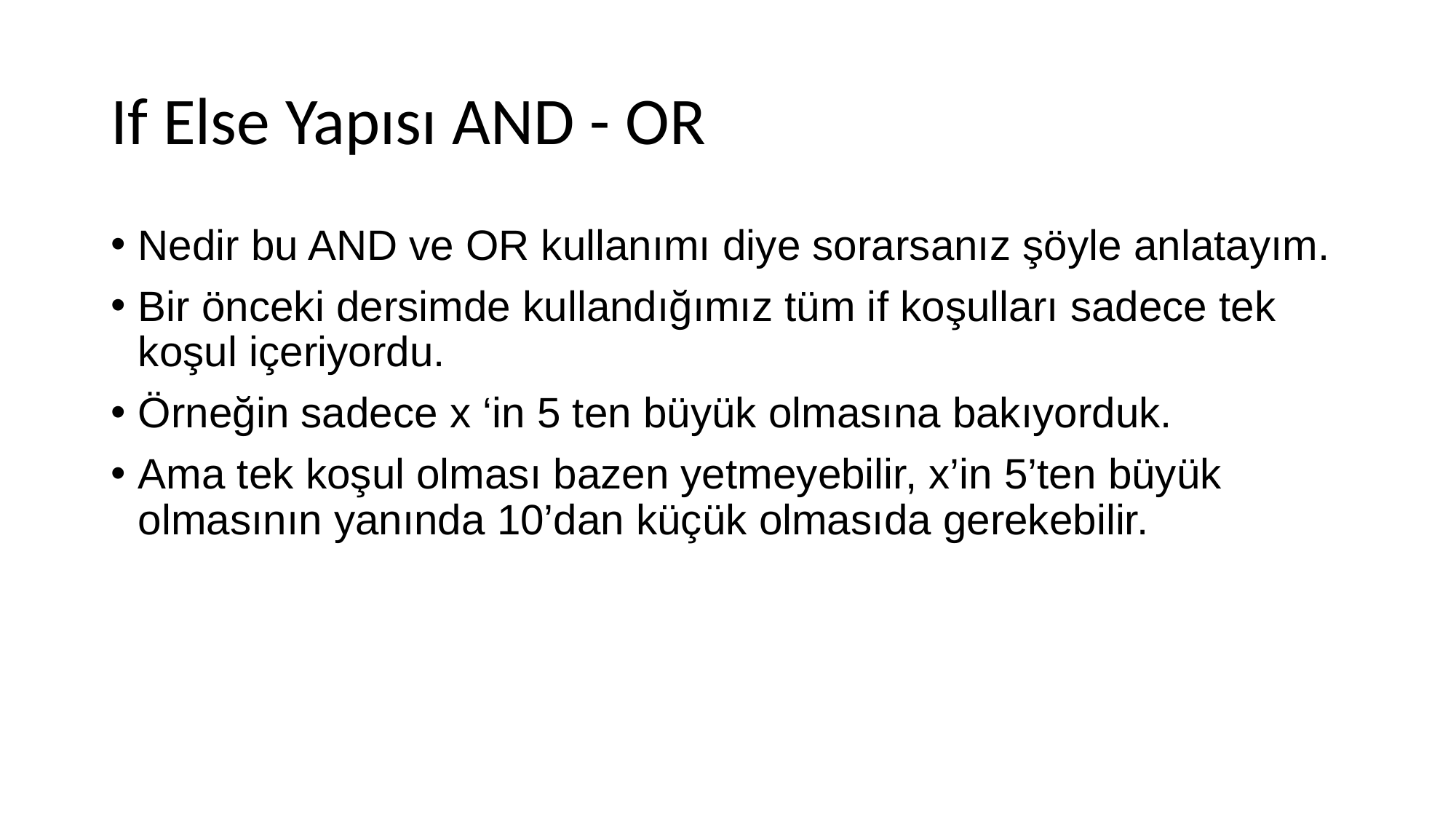

# If Else Yapısı AND - OR
Nedir bu AND ve OR kullanımı diye sorarsanız şöyle anlatayım.
Bir önceki dersimde kullandığımız tüm if koşulları sadece tek koşul içeriyordu.
Örneğin sadece x ‘in 5 ten büyük olmasına bakıyorduk.
Ama tek koşul olması bazen yetmeyebilir, x’in 5’ten büyük olmasının yanında 10’dan küçük olmasıda gerekebilir.